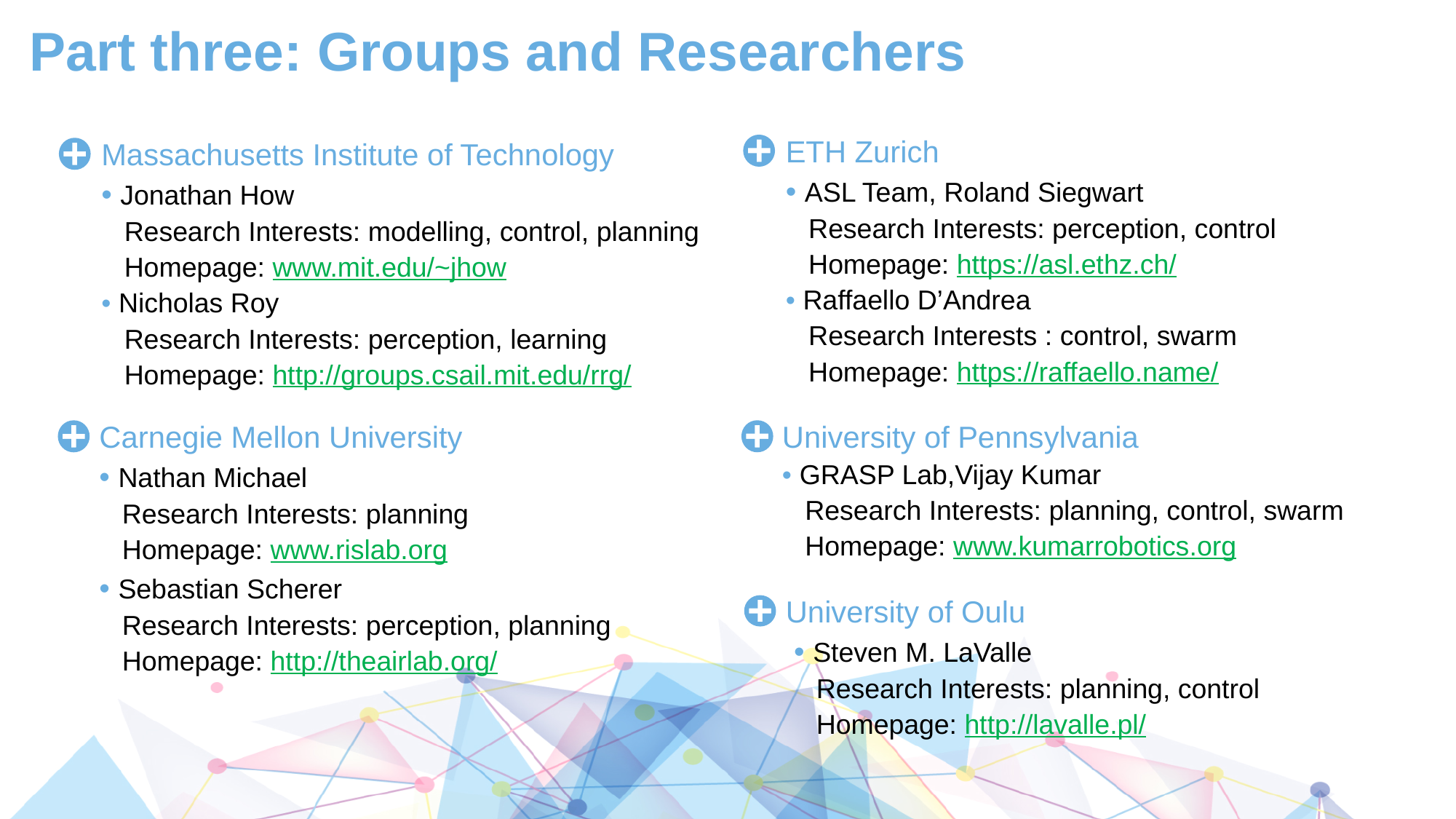

Part three: Groups and Researchers
ETH Zurich
• ASL Team, Roland Siegwart
   Research Interests: perception, control
   Homepage: https://asl.ethz.ch/
• Raffaello D’Andrea
   Research Interests : control, swarm
   Homepage: https://raffaello.name/

Massachusetts Institute of Technology
• Jonathan How
   Research Interests: modelling, control, planning
   Homepage: www.mit.edu/~jhow
• Nicholas Roy
   Research Interests: perception, learning
   Homepage: http://groups.csail.mit.edu/rrg/

Carnegie Mellon University
• Nathan Michael
   Research Interests: planning
   Homepage: www.rislab.org
• Sebastian Scherer
   Research Interests: perception, planning
   Homepage: http://theairlab.org/

University of Pennsylvania
• GRASP Lab,Vijay Kumar
   Research Interests: planning, control, swarm
   Homepage: www.kumarrobotics.org

University of Oulu
 • Steven M. LaValle
    Research Interests: planning, control
    Homepage: http://lavalle.pl/